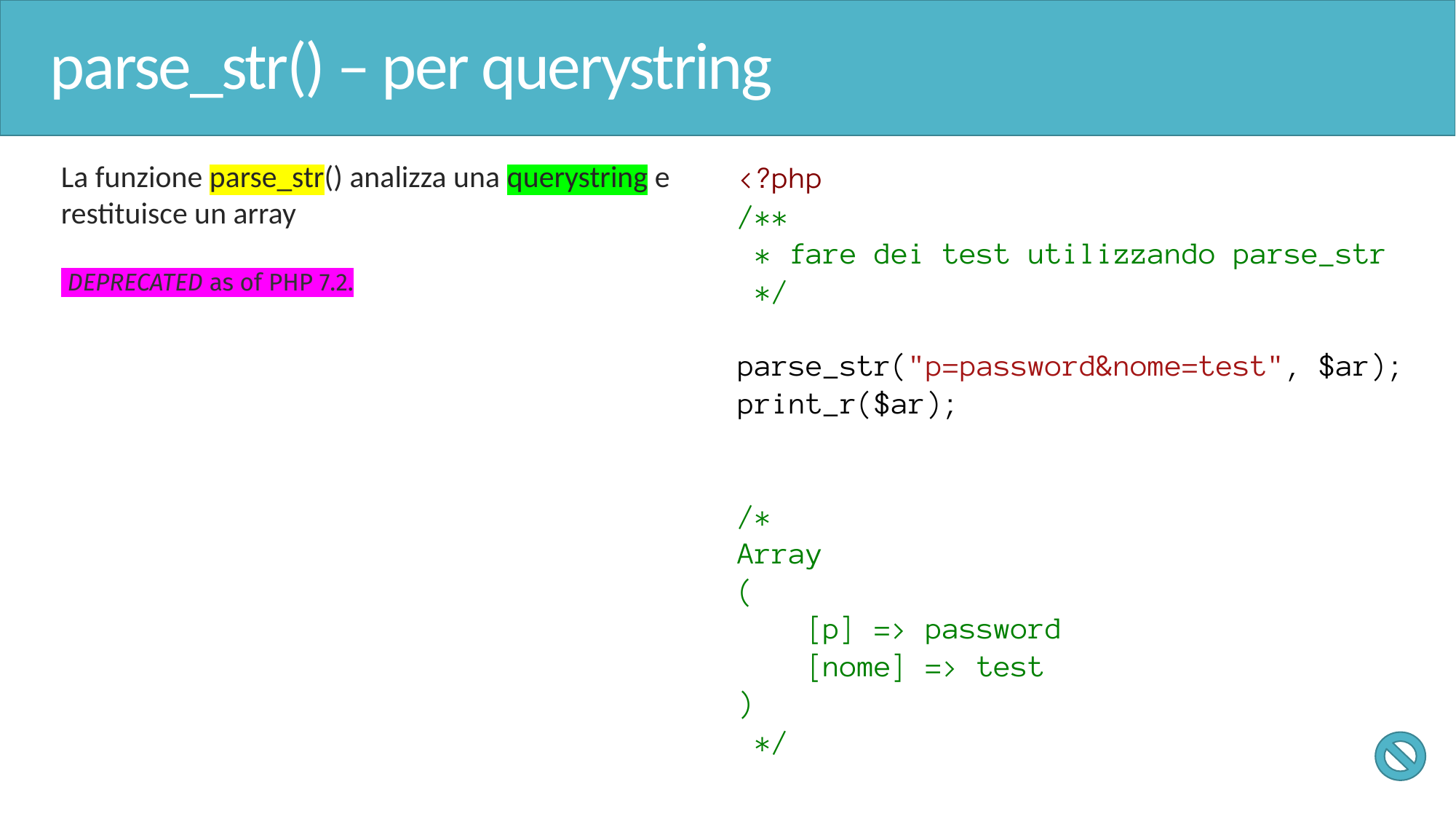

# parse_str() – per querystring
La funzione parse_str() analizza una querystring e restituisce un array
 DEPRECATED as of PHP 7.2.
<?php
/**
 * fare dei test utilizzando parse_str
 */
parse_str("p=password&nome=test", $ar);
print_r($ar);
/*
Array
(
    [p] => password
    [nome] => test
)
 */